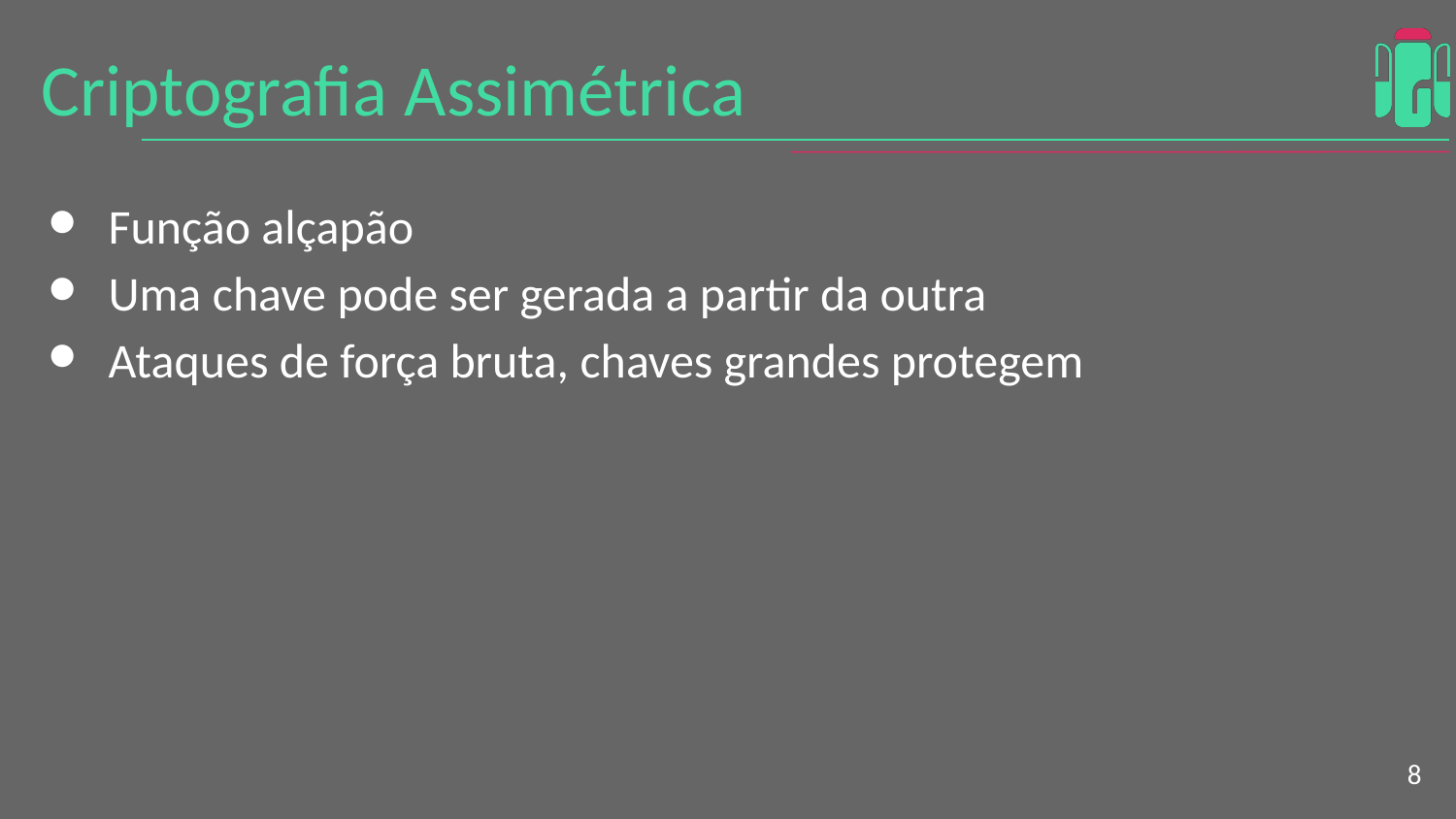

# Criptografia Assimétrica
Função alçapão
Uma chave pode ser gerada a partir da outra
Ataques de força bruta, chaves grandes protegem
8